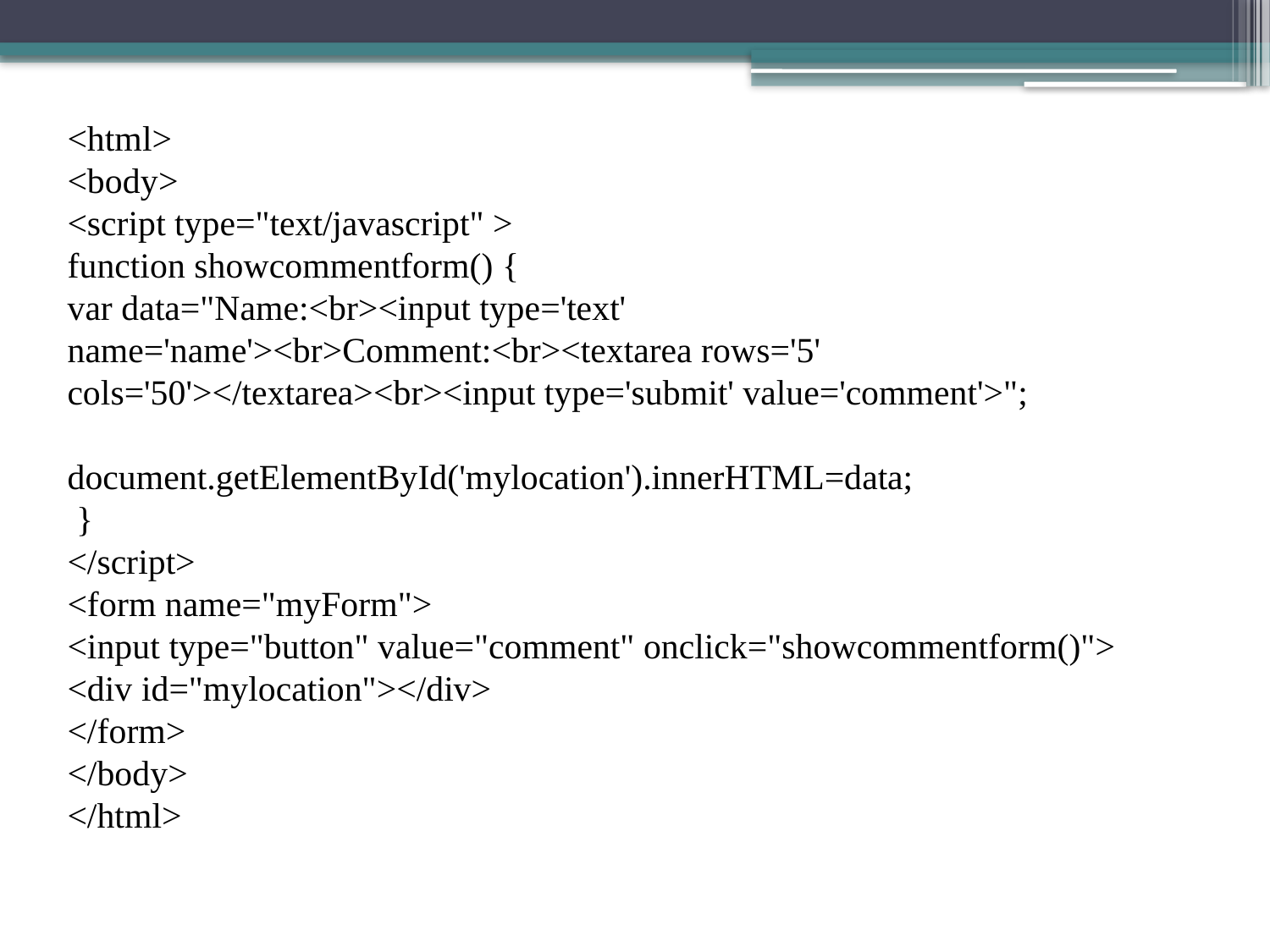

<html>
<body>
<script type="text/javascript" >
function showcommentform() {
var data="Name:<br><input type='text' name='name'><br>Comment:<br><textarea rows='5' cols='50'></textarea><br><input type='submit' value='comment'>";

document.getElementById('mylocation').innerHTML=data;
 }
</script>
<form name="myForm">
<input type="button" value="comment" onclick="showcommentform()">
<div id="mylocation"></div>
</form>
</body>
</html>